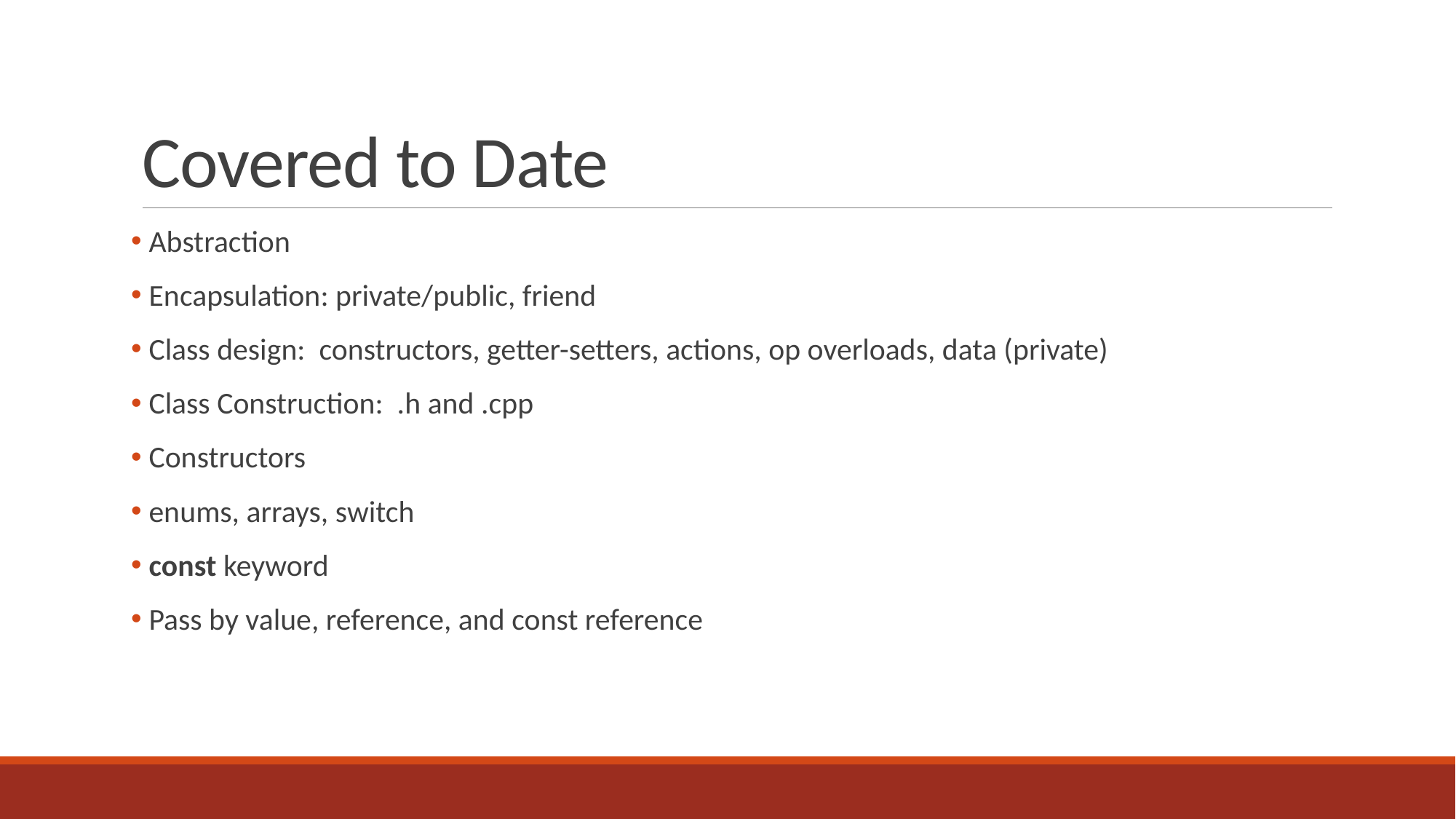

# Covered to Date
 Abstraction
 Encapsulation: private/public, friend
 Class design:  constructors, getter-setters, actions, op overloads, data (private)
 Class Construction:  .h and .cpp
 Constructors
 enums, arrays, switch
 const keyword
 Pass by value, reference, and const reference